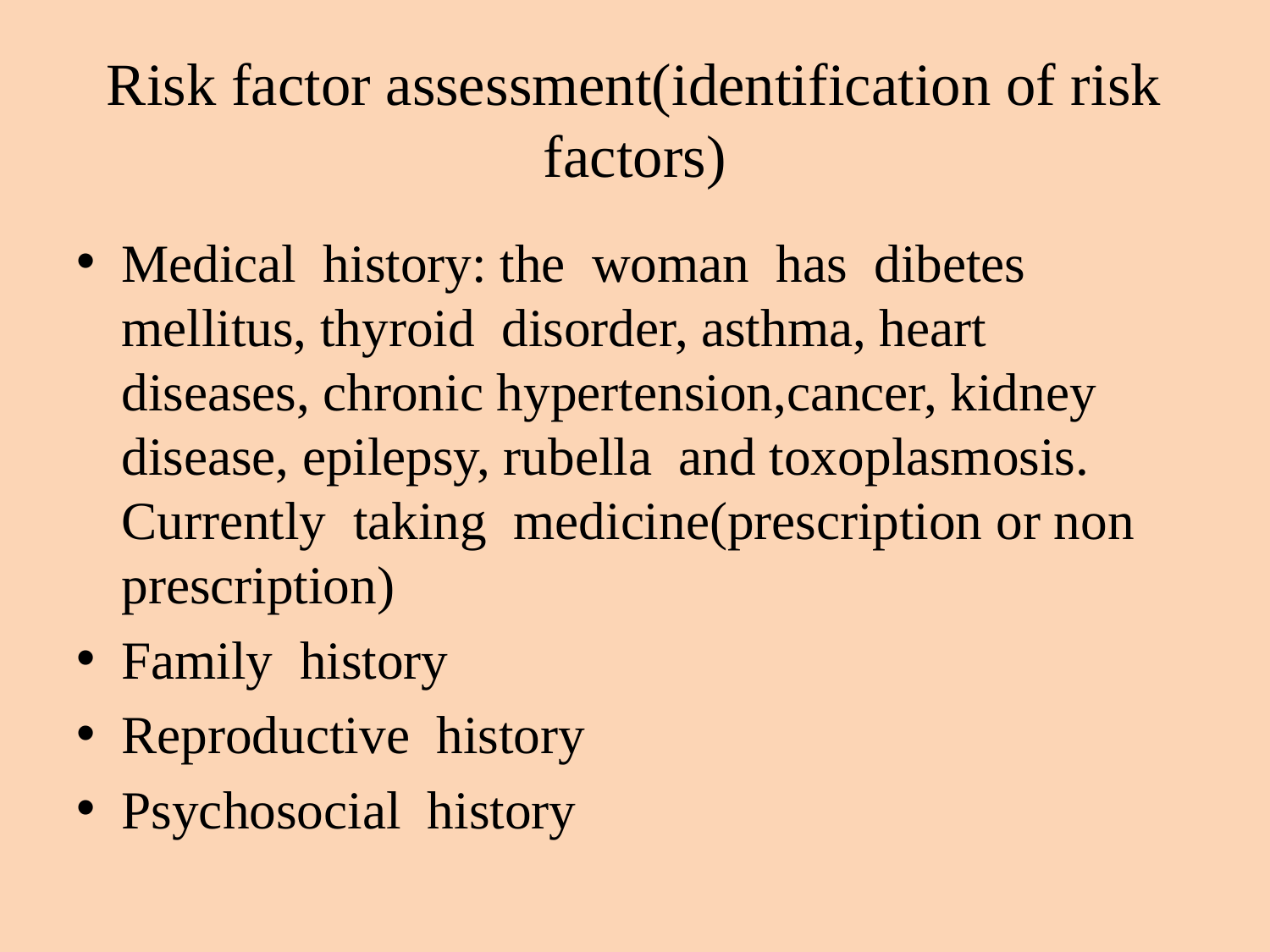

# Risk factor assessment(identification of risk factors)
Medical  history: the  woman  has  dibetes  mellitus, thyroid  disorder, asthma, heart  diseases, chronic hypertension,cancer, kidney  disease, epilepsy, rubella  and toxoplasmosis. Currently  taking  medicine(prescription or non prescription)
Family  history
Reproductive  history
Psychosocial  history